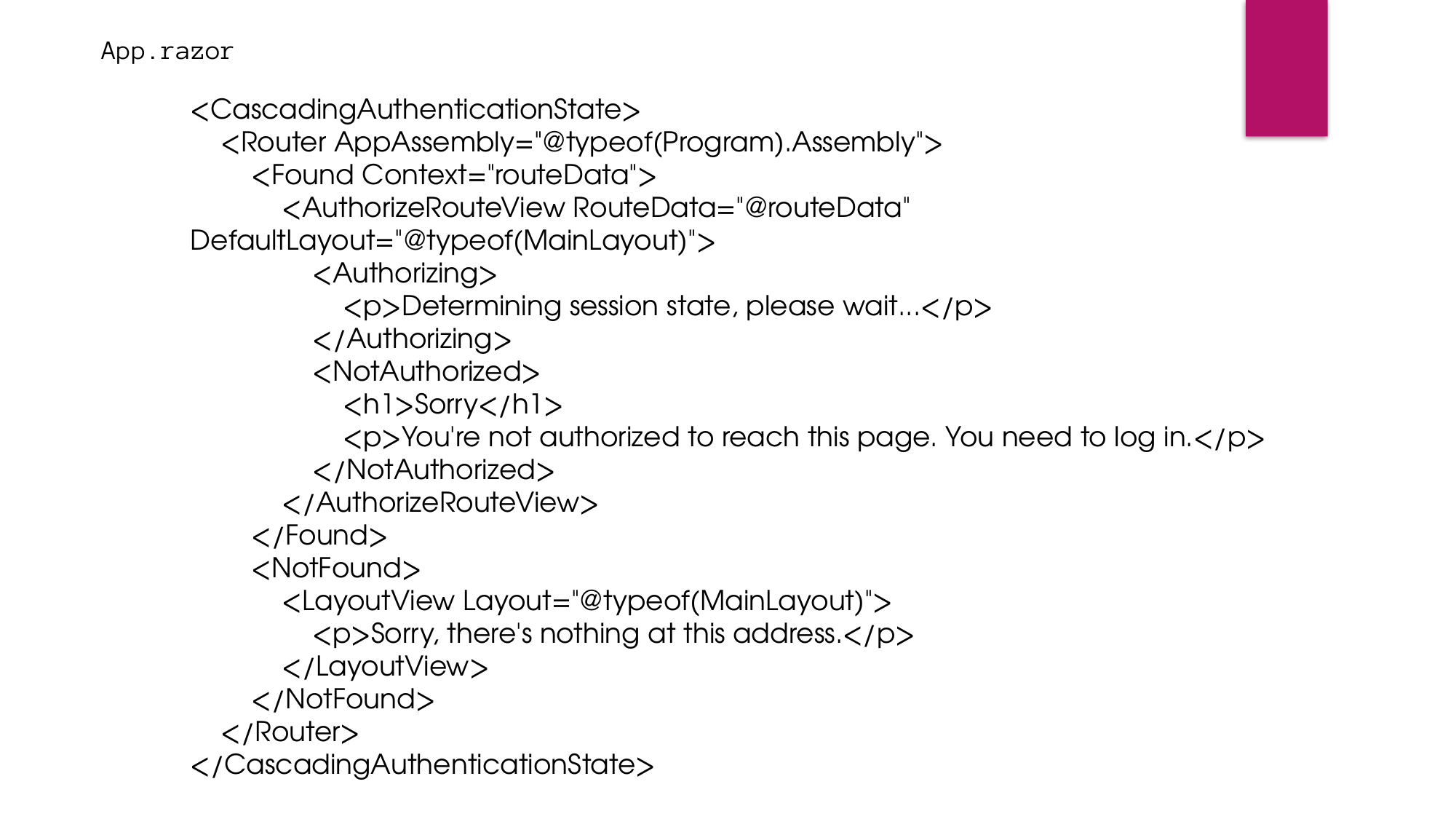

App.razor
<CascadingAuthenticationState>
    <Router AppAssembly="@typeof(Program).Assembly">
        <Found Context="routeData">
            <AuthorizeRouteView RouteData="@routeData" DefaultLayout="@typeof(MainLayout)">
                <Authorizing>
                    <p>Determining session state, please wait...</p>
                </Authorizing>
                <NotAuthorized>
                    <h1>Sorry</h1>
                    <p>You're not authorized to reach this page. You need to log in.</p>
                </NotAuthorized>
            </AuthorizeRouteView>
        </Found>
        <NotFound>
            <LayoutView Layout="@typeof(MainLayout)">
                <p>Sorry, there's nothing at this address.</p>
            </LayoutView>
        </NotFound>
    </Router>
</CascadingAuthenticationState>